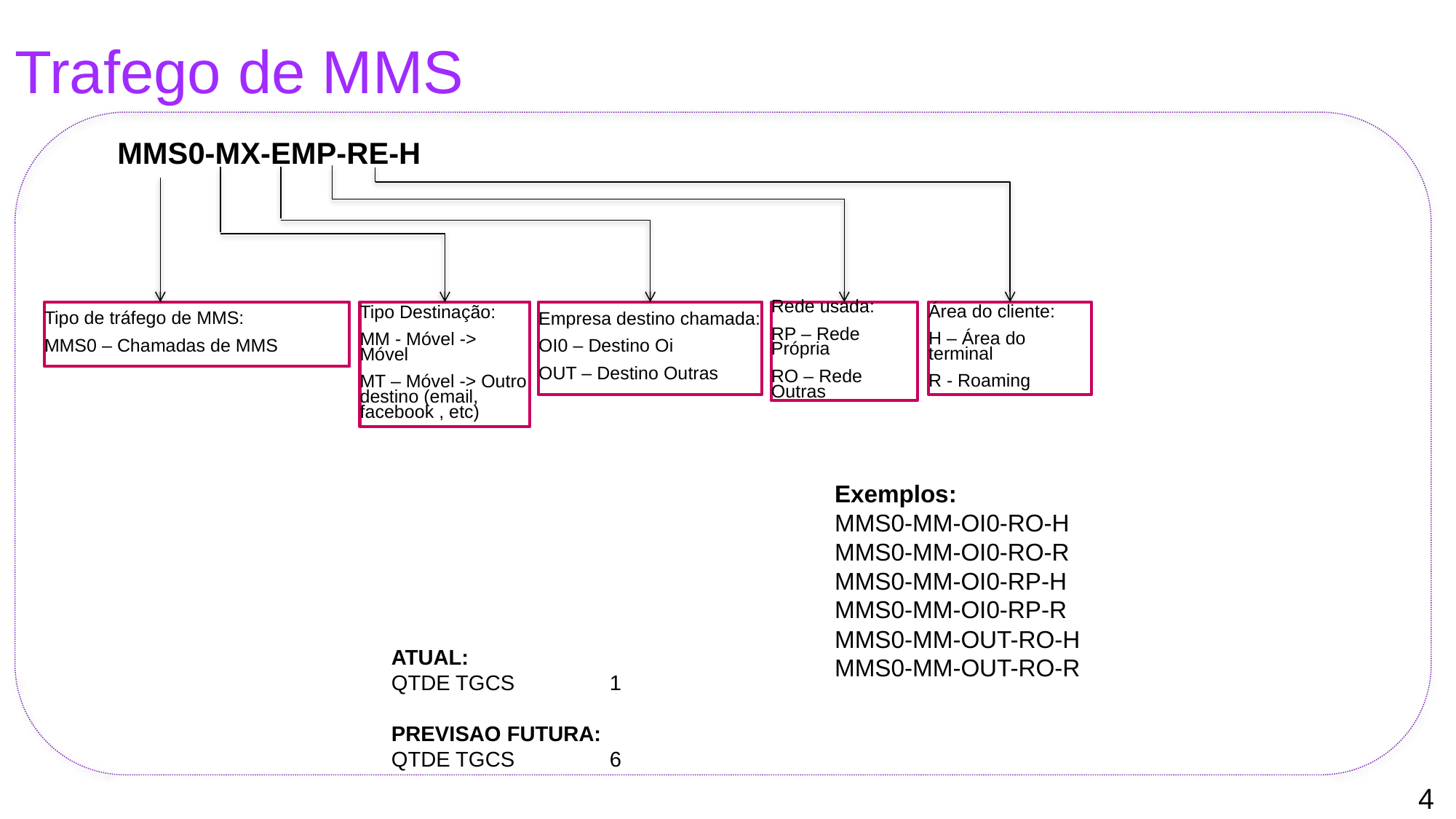

Trafego de MMS

MMS0-MX-EMP-RE-H

Tipo de tráfego de MMS:
MMS0 – Chamadas de MMS

Rede usada:
RP – Rede Própria
RO – Rede Outras

Área do cliente:
H – Área do terminal
R - Roaming

Tipo Destinação:
MM - Móvel -> Móvel
MT – Móvel -> Outro destino (email, facebook , etc)

Empresa destino chamada:
OI0 – Destino Oi
OUT – Destino Outras

Exemplos:
MMS0-MM-OI0-RO-H
MMS0-MM-OI0-RO-R
MMS0-MM-OI0-RP-H
MMS0-MM-OI0-RP-R
MMS0-MM-OUT-RO-H
MMS0-MM-OUT-RO-R

ATUAL:
QTDE TGCS	1

PREVISAO FUTURA:
QTDE TGCS	6

4